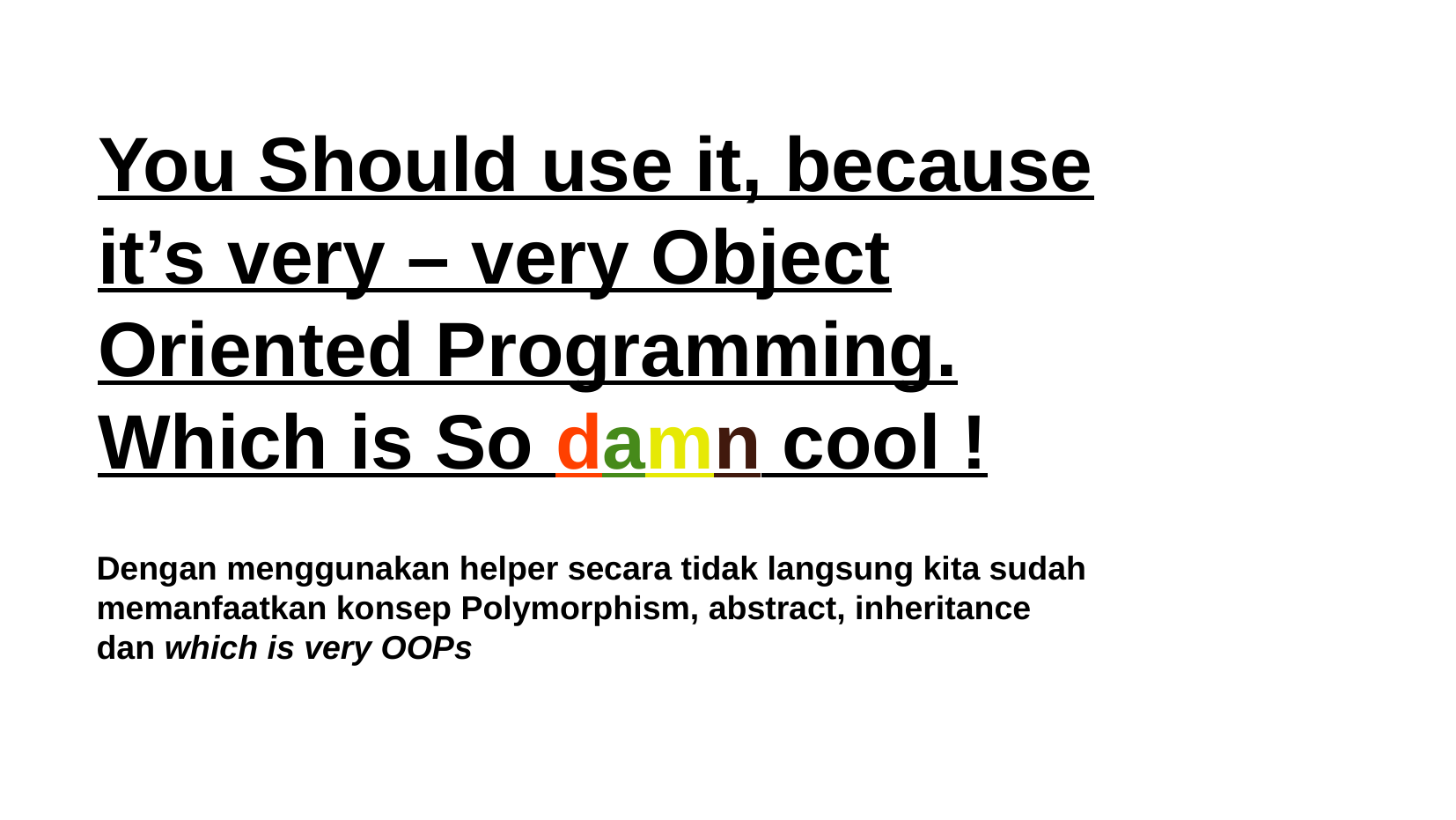

You Should use it, because it’s very – very Object Oriented Programming. Which is So damn cool !
Dengan menggunakan helper secara tidak langsung kita sudah memanfaatkan konsep Polymorphism, abstract, inheritance dan which is very OOPs